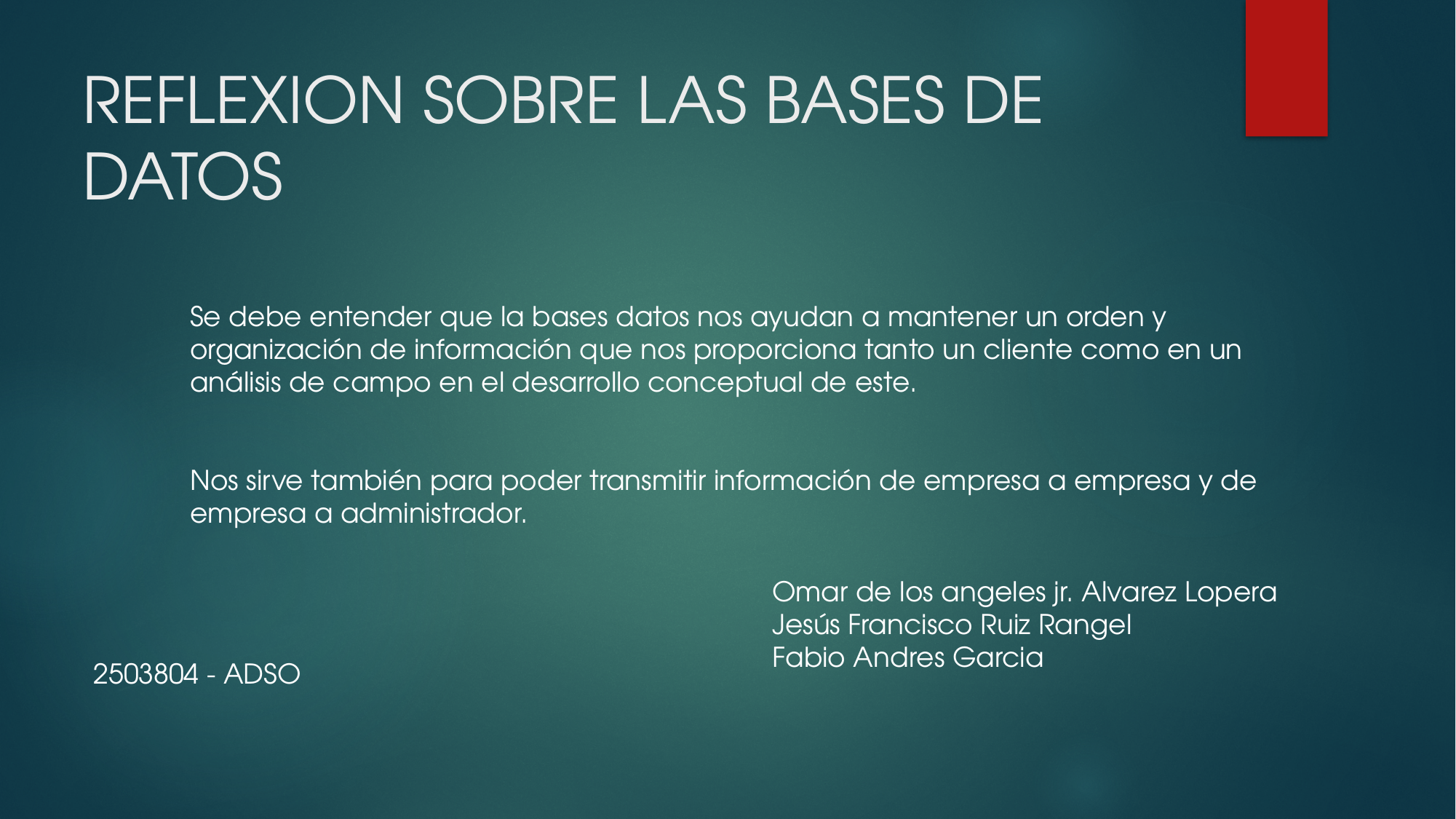

# REFLEXION SOBRE LAS BASES DE DATOS
Se debe entender que la bases datos nos ayudan a mantener un orden y organización de información que nos proporciona tanto un cliente como en un análisis de campo en el desarrollo conceptual de este.

Nos sirve también para poder transmitir información de empresa a empresa y de empresa a administrador.

Omar de los angeles jr. Alvarez Lopera
Jesús Francisco Ruiz Rangel
Fabio Andres Garcia
2503804 - ADSO